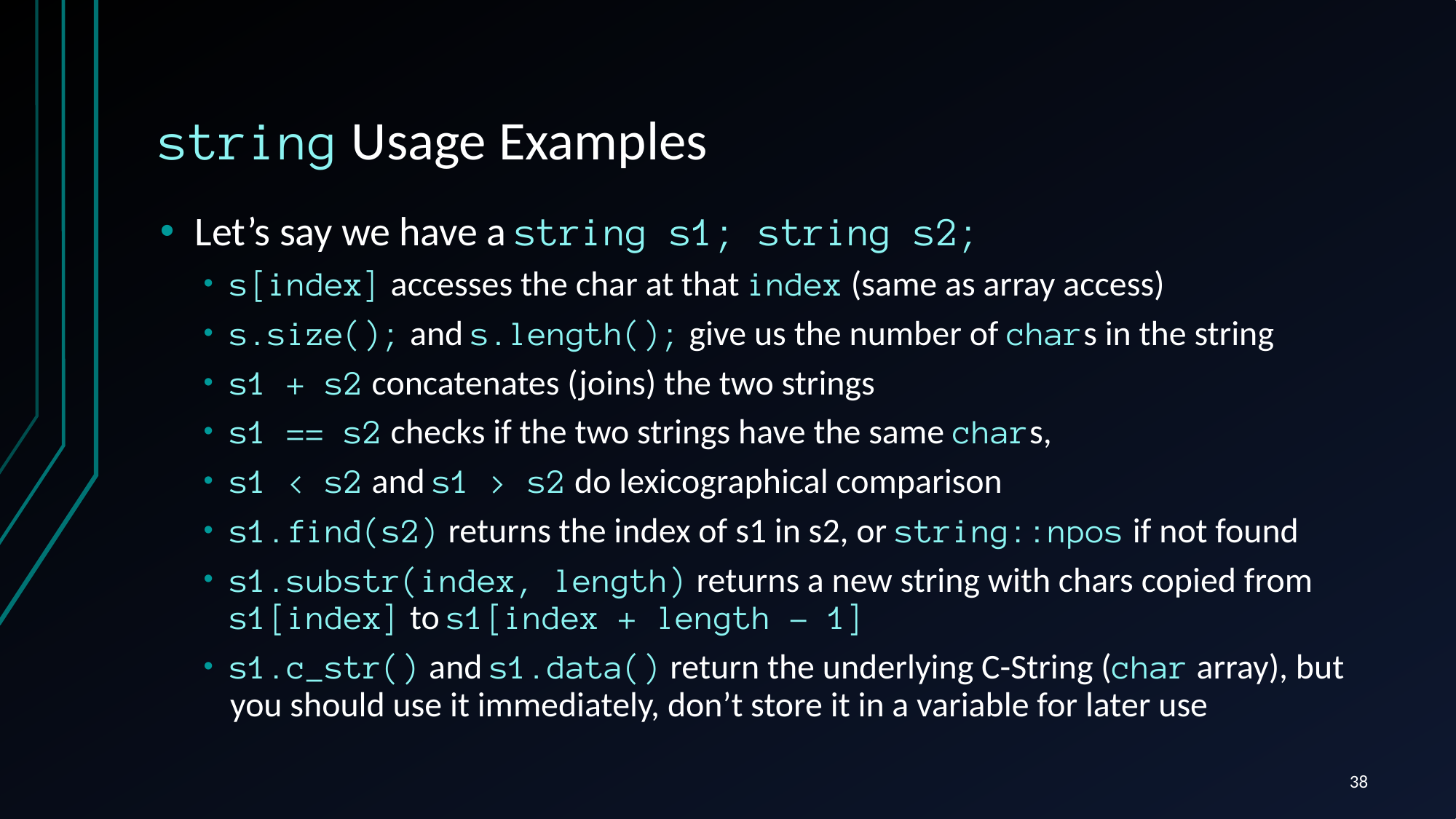

# string Usage Examples
Let’s say we have a string s1; string s2;
s[index] accesses the char at that index (same as array access)
s.size(); and s.length(); give us the number of chars in the string
s1 + s2 concatenates (joins) the two strings
s1 == s2 checks if the two strings have the same chars,
s1 < s2 and s1 > s2 do lexicographical comparison
s1.find(s2) returns the index of s1 in s2, or string::npos if not found
s1.substr(index, length) returns a new string with chars copied from s1[index] to s1[index + length - 1]
s1.c_str() and s1.data() return the underlying C-String (char array), but you should use it immediately, don’t store it in a variable for later use

38